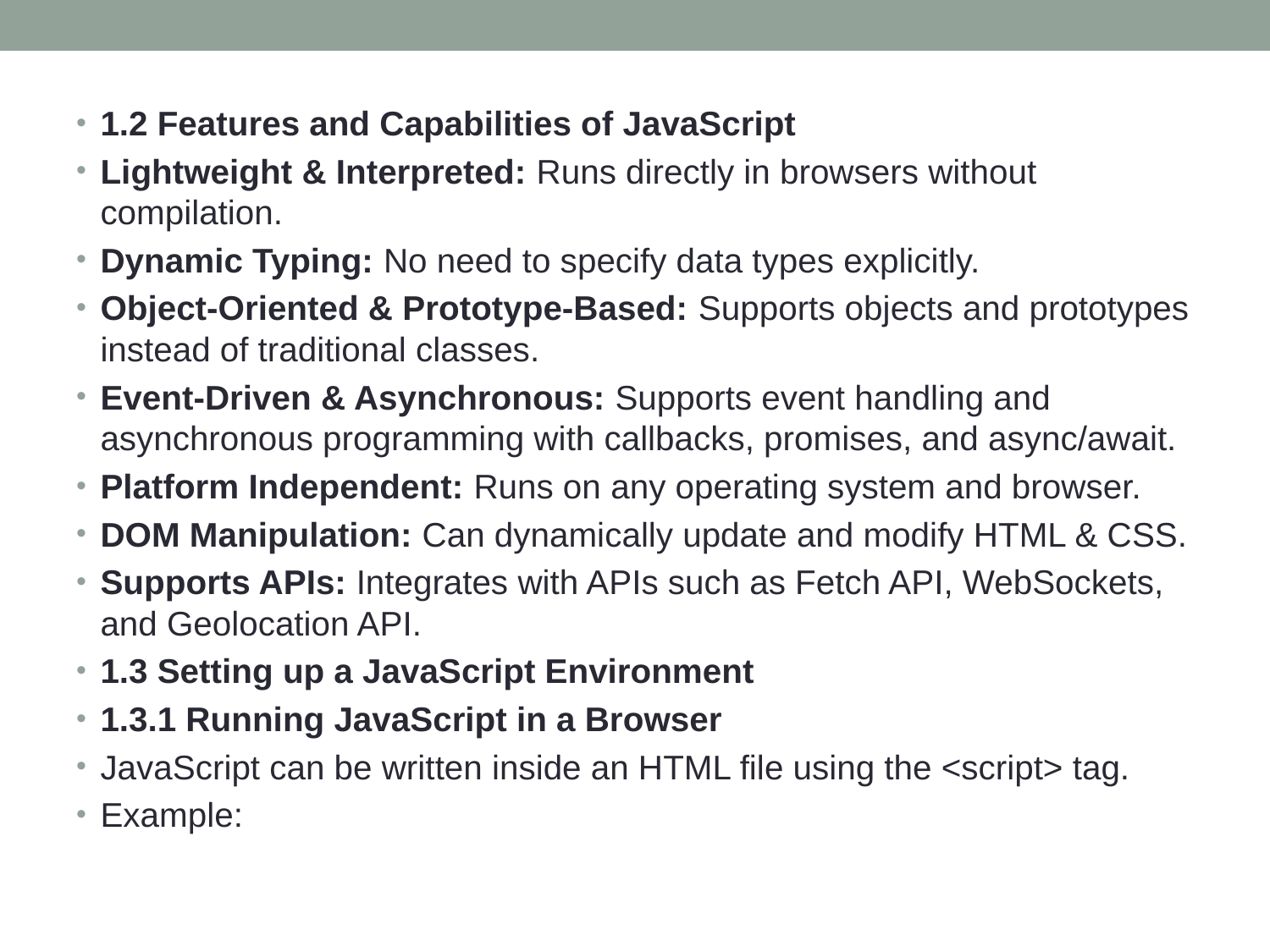

1.2 Features and Capabilities of JavaScript
Lightweight & Interpreted: Runs directly in browsers without compilation.
Dynamic Typing: No need to specify data types explicitly.
Object-Oriented & Prototype-Based: Supports objects and prototypes instead of traditional classes.
Event-Driven & Asynchronous: Supports event handling and asynchronous programming with callbacks, promises, and async/await.
Platform Independent: Runs on any operating system and browser.
DOM Manipulation: Can dynamically update and modify HTML & CSS.
Supports APIs: Integrates with APIs such as Fetch API, WebSockets, and Geolocation API.
1.3 Setting up a JavaScript Environment
1.3.1 Running JavaScript in a Browser
JavaScript can be written inside an HTML file using the <script> tag.
Example: